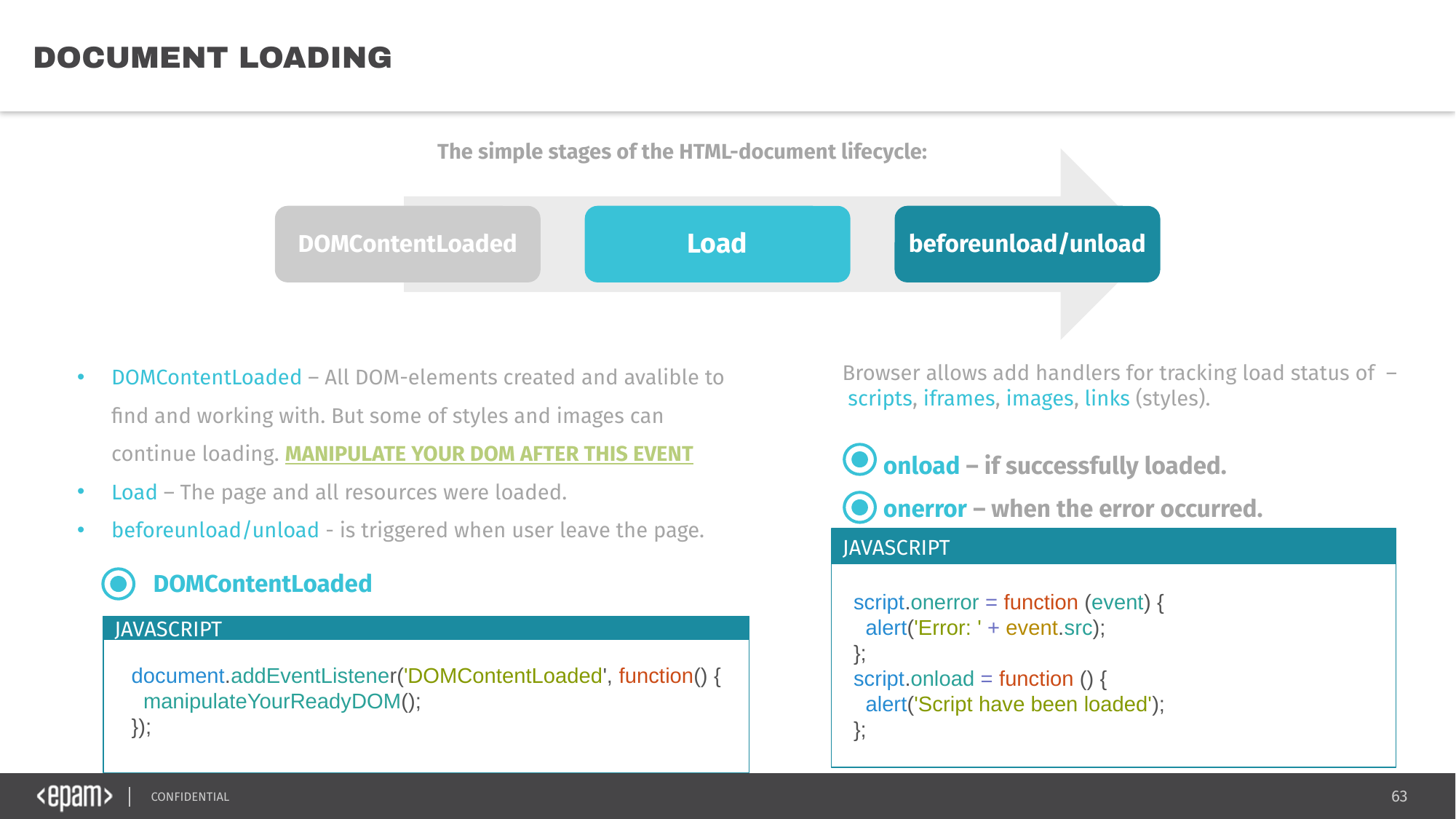

DOCUMENT LOADING
The simple stages of the HTML-document lifecycle:

DOMContentLoaded
Load
beforeunload/unload
DOMContentLoaded – All DOM-elements created and avalible to find and working with. But some of styles and images can continue loading. MANIPULATE YOUR DOM AFTER THIS EVENT
Load – The page and all resources were loaded.
beforeunload/unload - is triggered when user leave the page.
Browser allows add handlers for tracking load status of  –  scripts, iframes, images, links (styles).
onload – if successfully loaded.
onerror – when the error occurred.

JAVASCRIPT

DOMContentLoaded

script.onerror = function (event) {
  alert('Error: ' + event.src);
};
script.onload = function () {
  alert('Script have been loaded');
};
JAVASCRIPT

document.addEventListener('DOMContentLoaded', function() {
  manipulateYourReadyDOM();
});